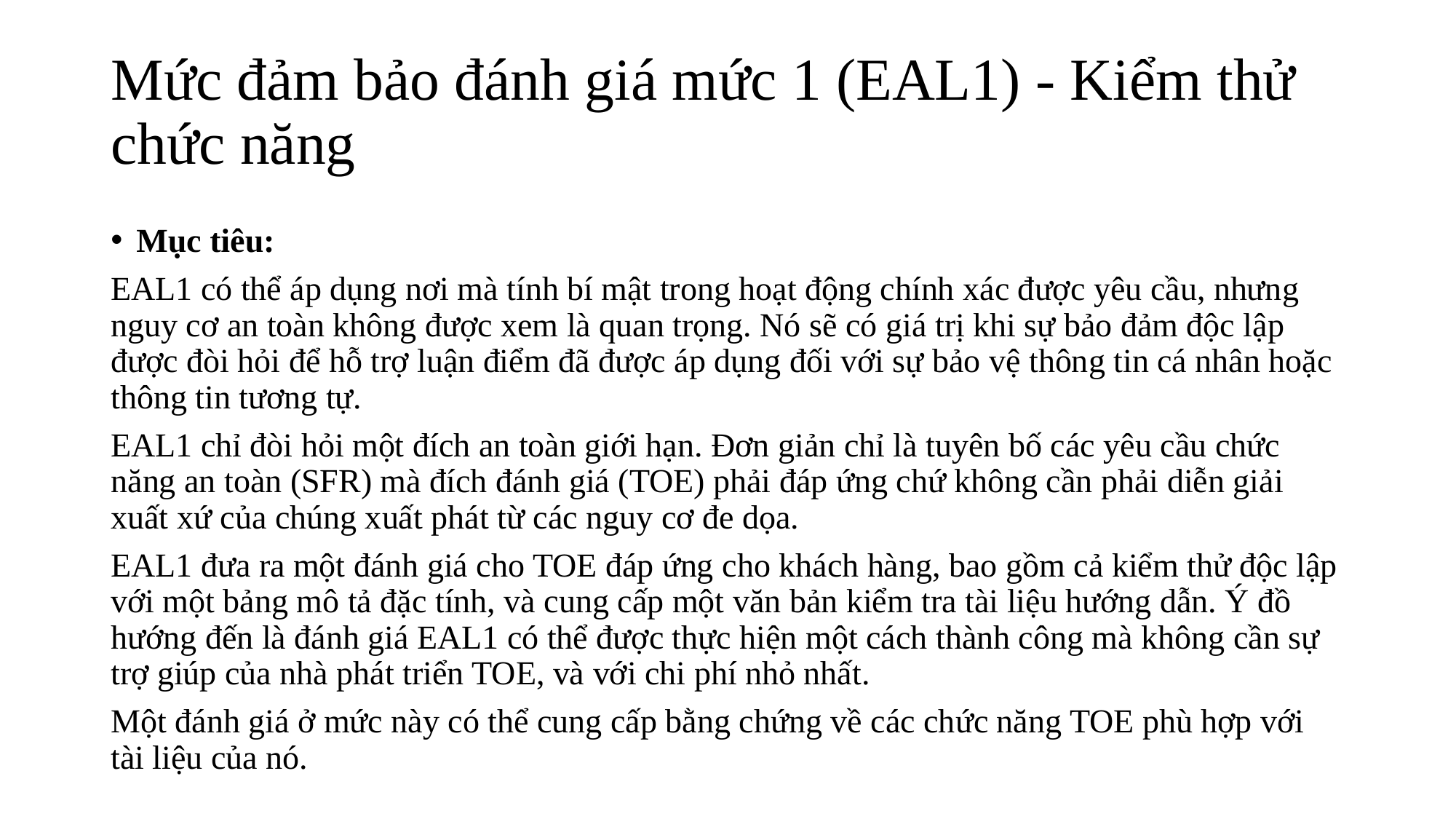

# Mức đảm bảo đánh giá mức 1 (EAL1) - Kiểm thử chức năng
Mục tiêu:
EAL1 có thể áp dụng nơi mà tính bí mật trong hoạt động chính xác được yêu cầu, nhưng nguy cơ an toàn không được xem là quan trọng. Nó sẽ có giá trị khi sự bảo đảm độc lập được đòi hỏi để hỗ trợ luận điểm đã được áp dụng đối với sự bảo vệ thông tin cá nhân hoặc thông tin tương tự.
EAL1 chỉ đòi hỏi một đích an toàn giới hạn. Đơn giản chỉ là tuyên bố các yêu cầu chức năng an toàn (SFR) mà đích đánh giá (TOE) phải đáp ứng chứ không cần phải diễn giải xuất xứ của chúng xuất phát từ các nguy cơ đe dọa.
EAL1 đưa ra một đánh giá cho TOE đáp ứng cho khách hàng, bao gồm cả kiểm thử độc lập với một bảng mô tả đặc tính, và cung cấp một văn bản kiểm tra tài liệu hướng dẫn. Ý đồ hướng đến là đánh giá EAL1 có thể được thực hiện một cách thành công mà không cần sự trợ giúp của nhà phát triển TOE, và với chi phí nhỏ nhất.
Một đánh giá ở mức này có thể cung cấp bằng chứng về các chức năng TOE phù hợp với tài liệu của nó.